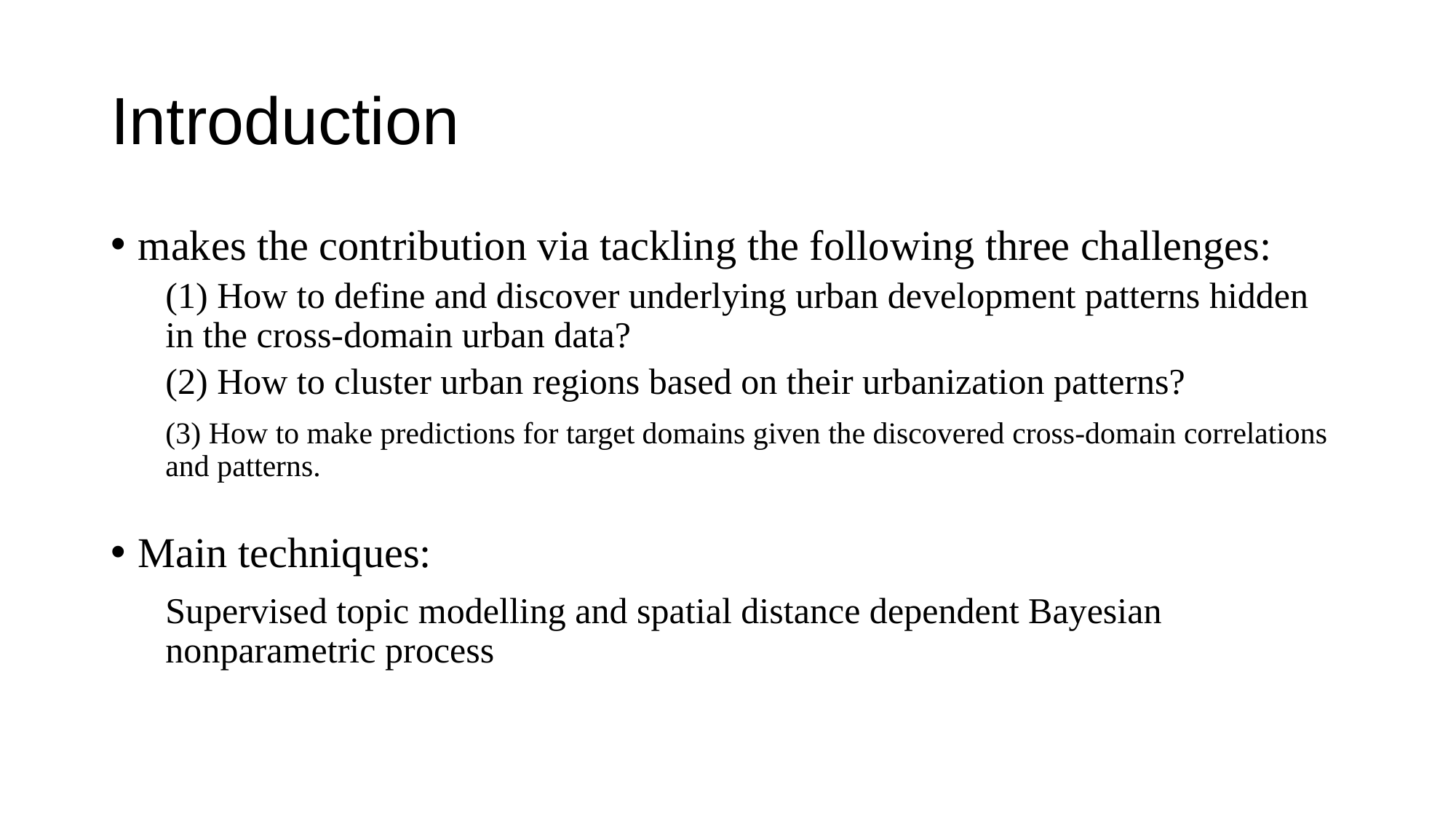

# Introduction
makes the contribution via tackling the following three challenges:
(1) How to define and discover underlying urban development patterns hidden in the cross-domain urban data?
(2) How to cluster urban regions based on their urbanization patterns?
(3) How to make predictions for target domains given the discovered cross-domain correlations and patterns.
Main techniques:
Supervised topic modelling and spatial distance dependent Bayesian nonparametric process